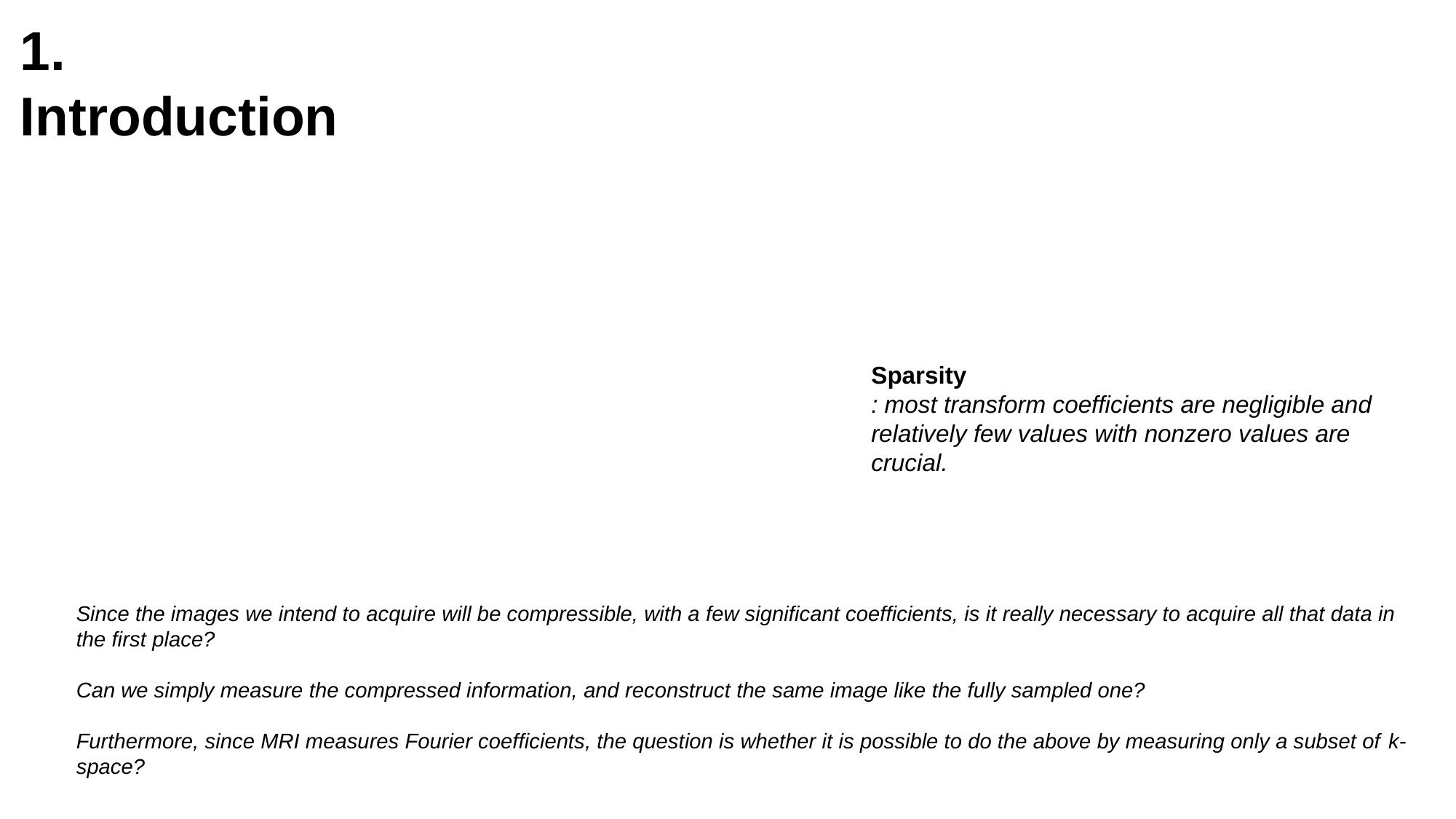

1.
Introduction

Sparsity
: most transform coefficients are negligible and relatively few values with nonzero values are crucial.
Since the images we intend to acquire will be compressible, with a few significant coefficients, is it really necessary to acquire all that data in the first place?

Can we simply measure the compressed information, and reconstruct the same image like the fully sampled one?

Furthermore, since MRI measures Fourier coefficients, the question is whether it is possible to do the above by measuring only a subset of k-space?